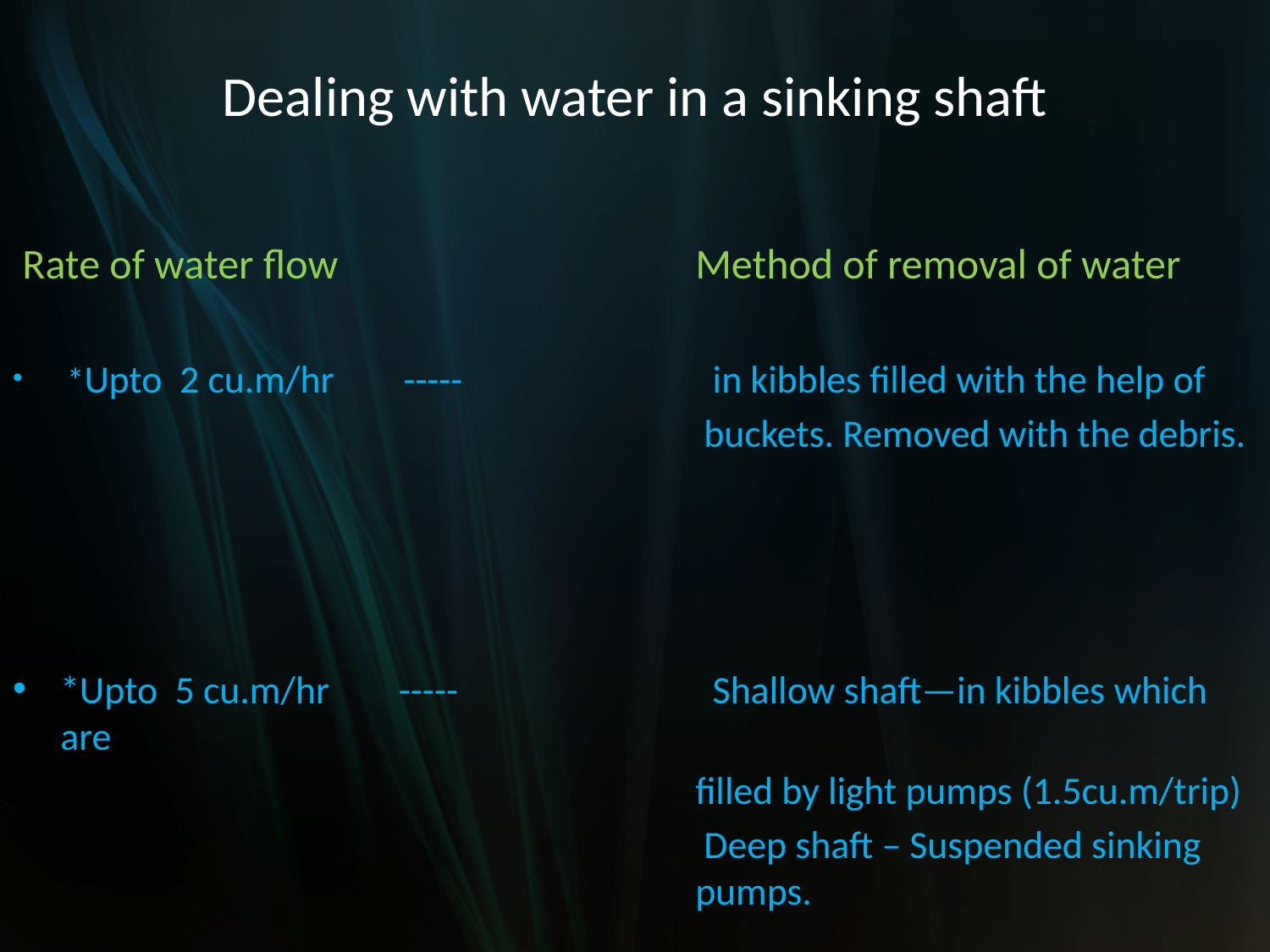

# Dealing with water in a sinking shaft

 Rate of water flow                   		Method of removal of water

 *Upto  2 cu.m/hr        -----                	  in kibbles filled with the help of
                                                  		 buckets. Removed with the debris.

*Upto  5 cu.m/hr        ----- 		  Shallow shaft—in kibbles which are
                                                   		filled by light pumps (1.5cu.m/trip)
                                                  		 Deep shaft – Suspended sinking 					pumps.